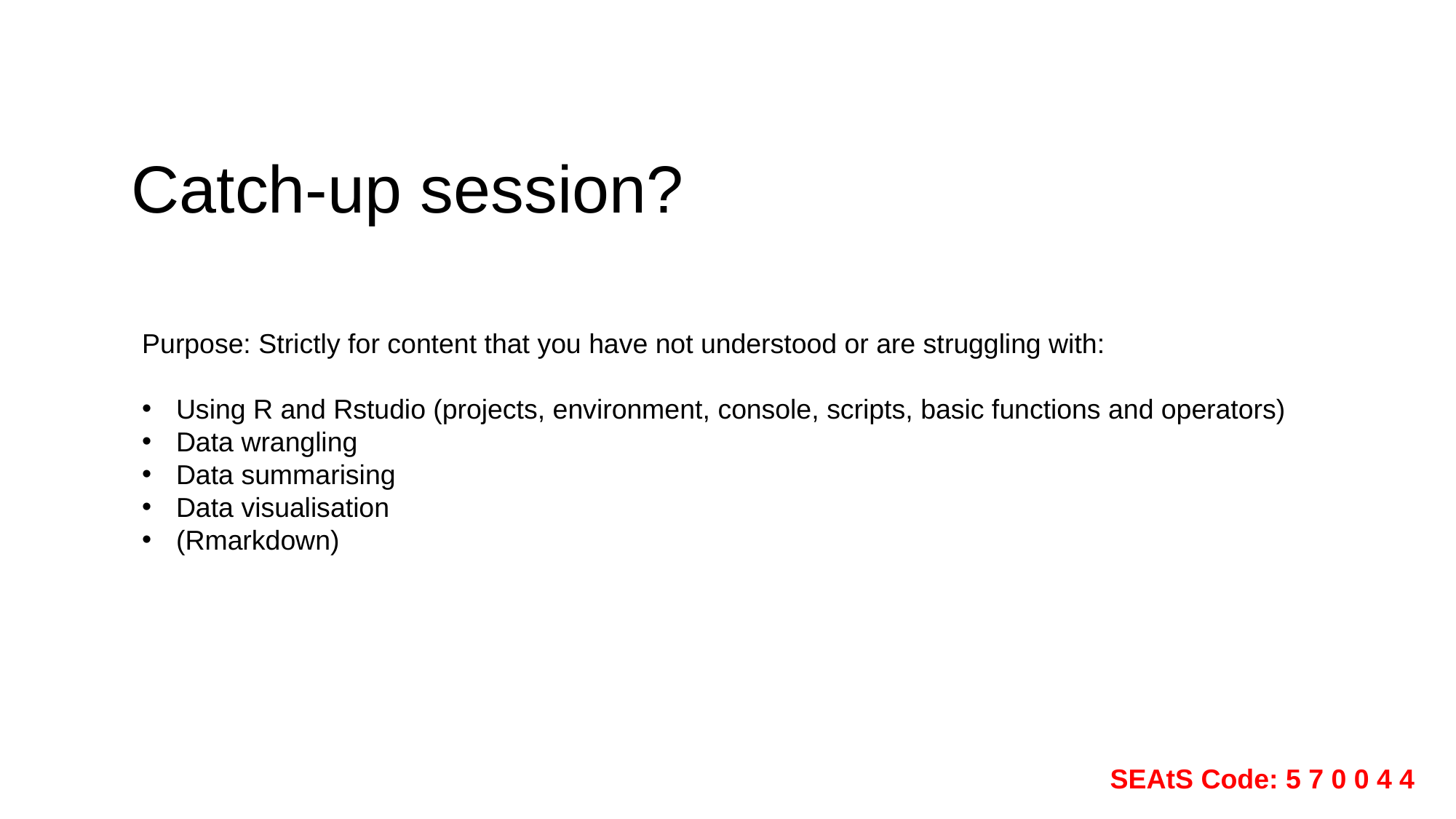

# Catch-up session?

Purpose: Strictly for content that you have not understood or are struggling with:

Using R and Rstudio (projects, environment, console, scripts, basic functions and operators)
Data wrangling
Data summarising
Data visualisation
(Rmarkdown)

SEAtS Code: 5 7 0 0 4 4